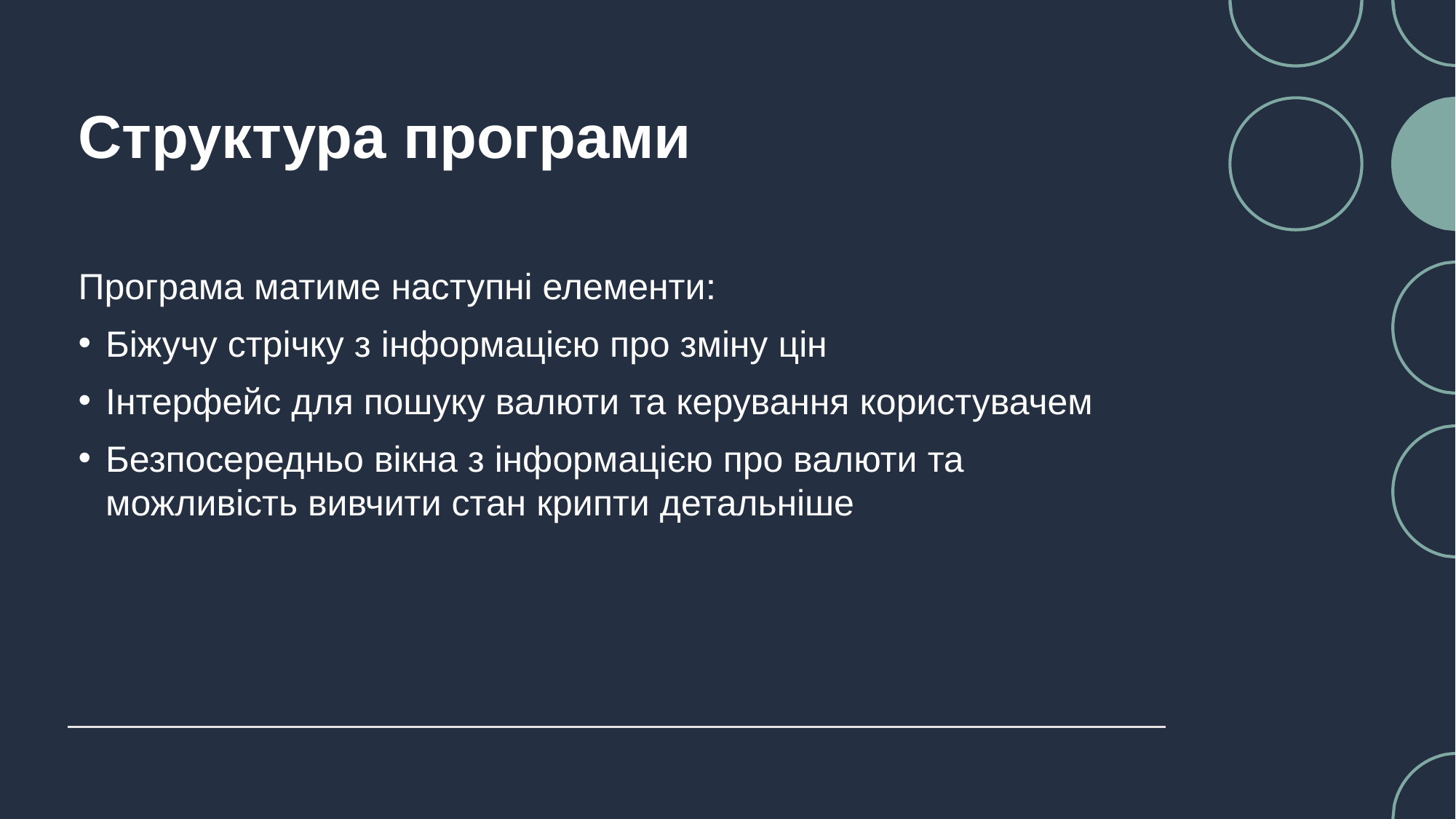

# Структура програми
Програма матиме наступні елементи:
Біжучу стрічку з інформацією про зміну цін
Інтерфейс для пошуку валюти та керування користувачем
Безпосередньо вікна з інформацією про валюти та можливість вивчити стан крипти детальніше